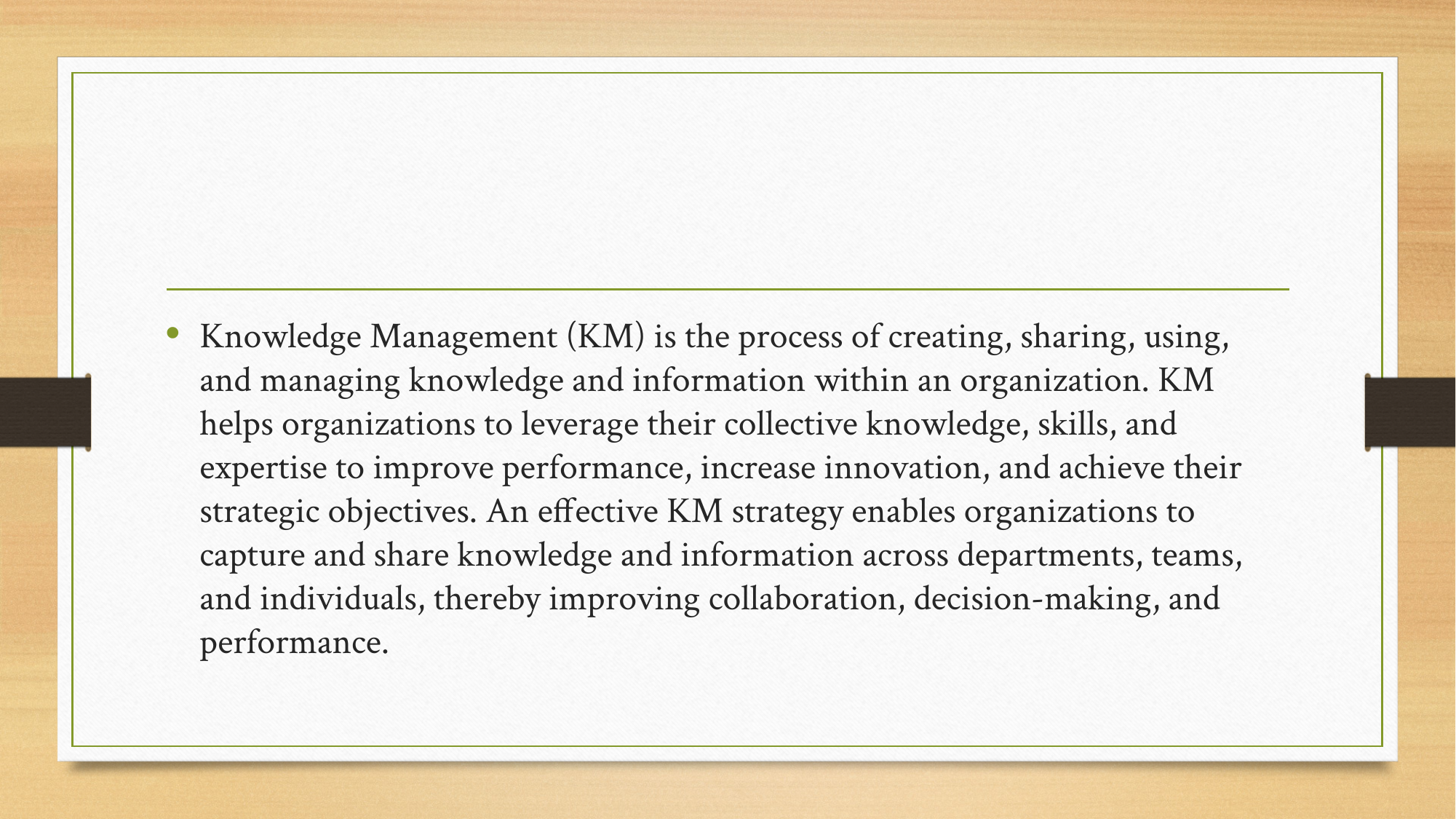

#
Knowledge Management (KM) is the process of creating, sharing, using, and managing knowledge and information within an organization. KM helps organizations to leverage their collective knowledge, skills, and expertise to improve performance, increase innovation, and achieve their strategic objectives. An effective KM strategy enables organizations to capture and share knowledge and information across departments, teams, and individuals, thereby improving collaboration, decision-making, and performance.